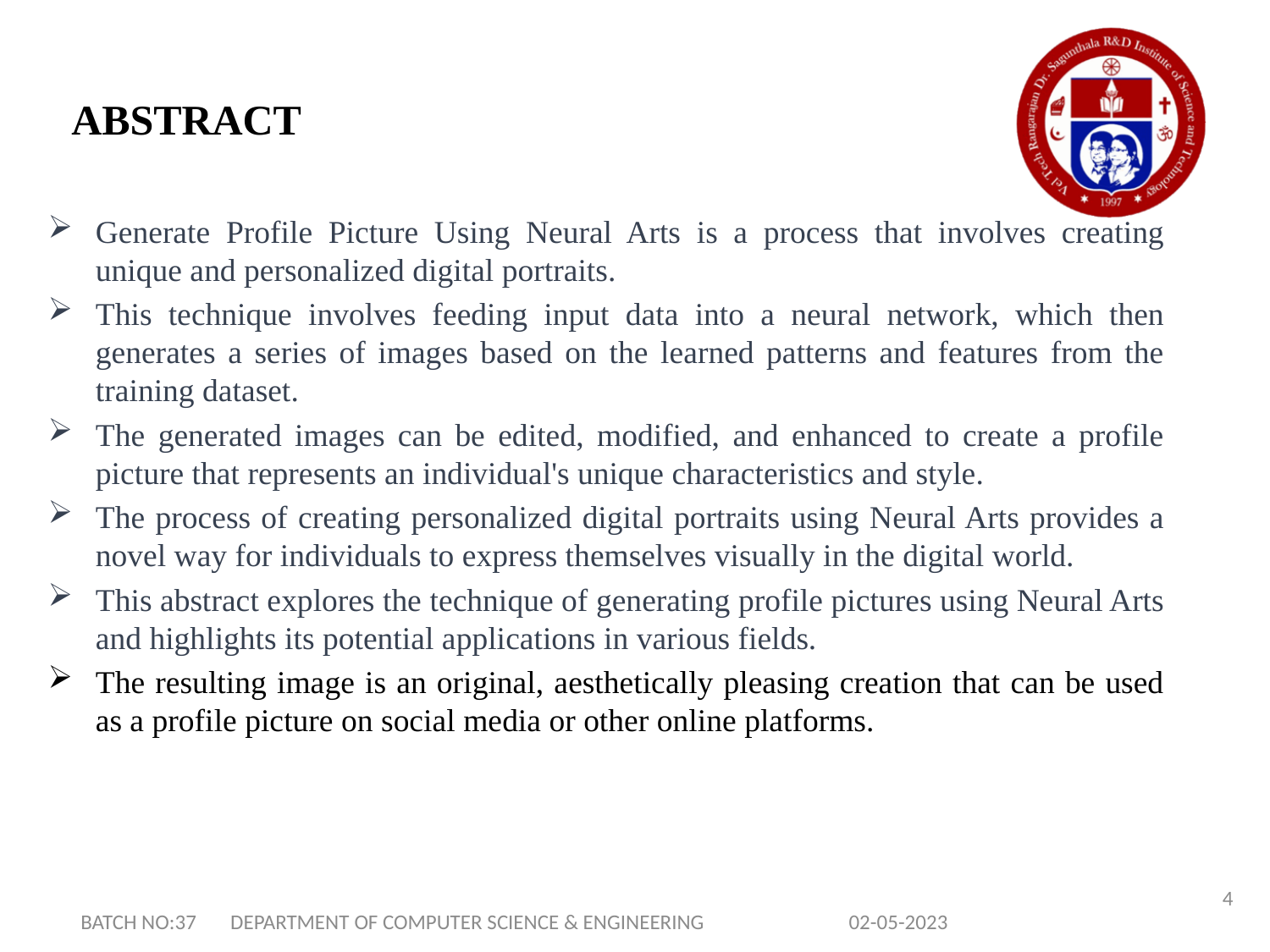

# ABSTRACT
Generate Profile Picture Using Neural Arts is a process that involves creating unique and personalized digital portraits.
This technique involves feeding input data into a neural network, which then generates a series of images based on the learned patterns and features from the training dataset.
The generated images can be edited, modified, and enhanced to create a profile picture that represents an individual's unique characteristics and style.
The process of creating personalized digital portraits using Neural Arts provides a novel way for individuals to express themselves visually in the digital world.
This abstract explores the technique of generating profile pictures using Neural Arts and highlights its potential applications in various fields.
The resulting image is an original, aesthetically pleasing creation that can be used as a profile picture on social media or other online platforms.
4
02-05-2023
BATCH NO:37       DEPARTMENT OF COMPUTER SCIENCE & ENGINEERING